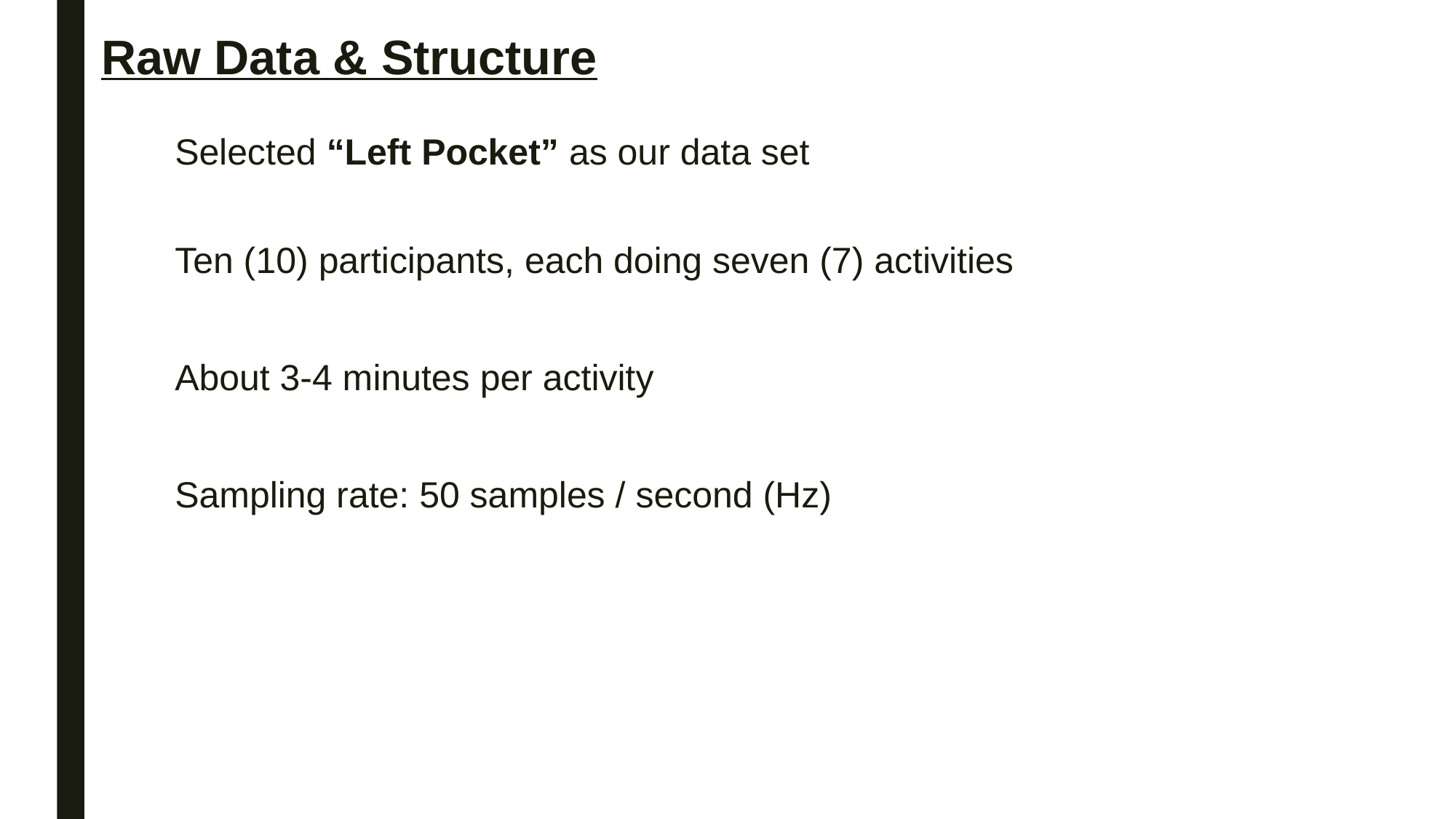

Raw Data & Structure
Selected “Left Pocket” as our data set

Ten (10) participants, each doing seven (7) activities
About 3-4 minutes per activity
Sampling rate: 50 samples / second (Hz)